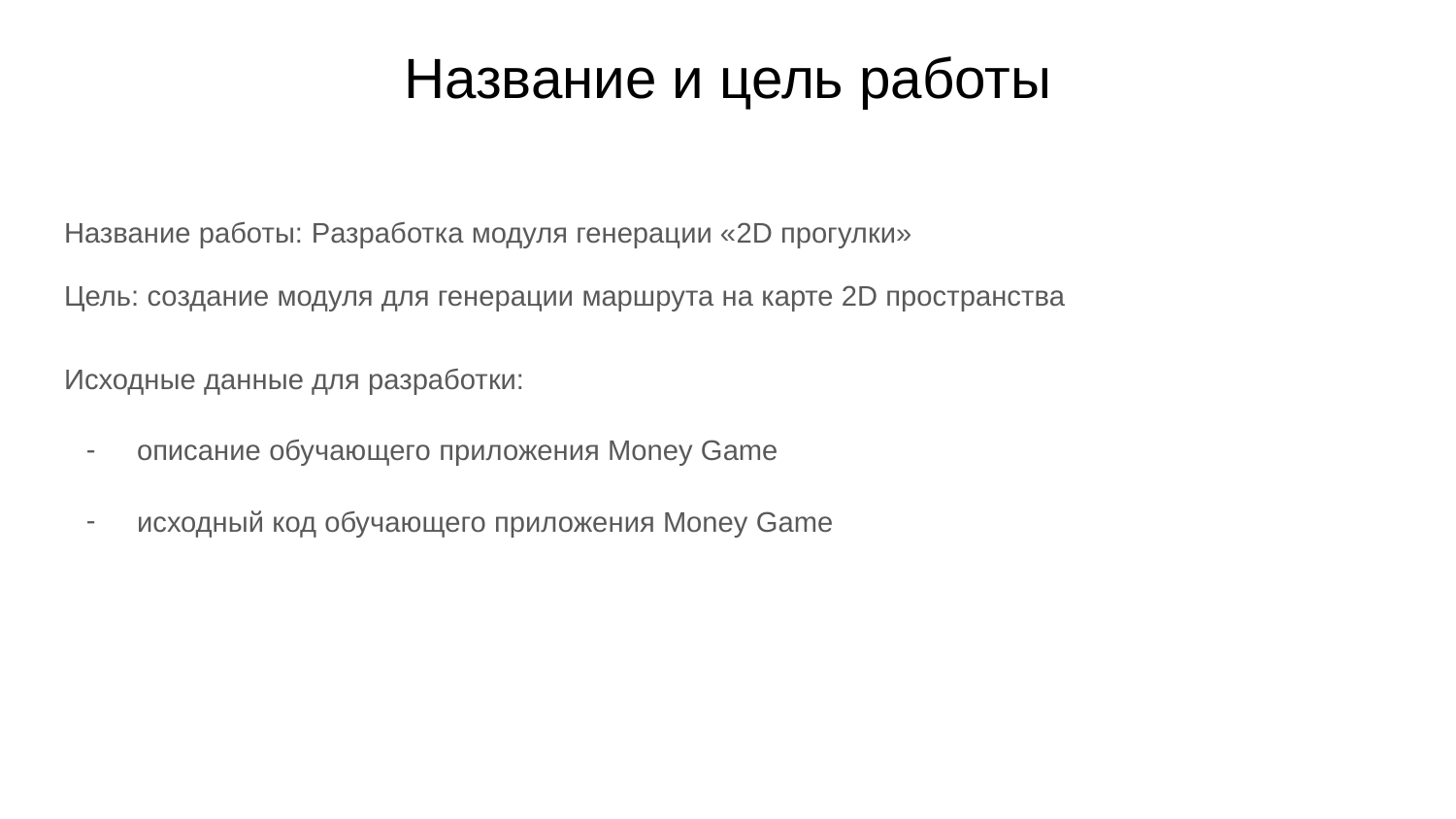

# Название и цель работы
Название работы: Pазработка модуля генерации «2D прогулки»
Цель: создание модуля для генерации маршрута на карте 2D пространства
Исходные данные для разработки:
описание обучающего приложения Money Game
исходный код обучающего приложения Money Game